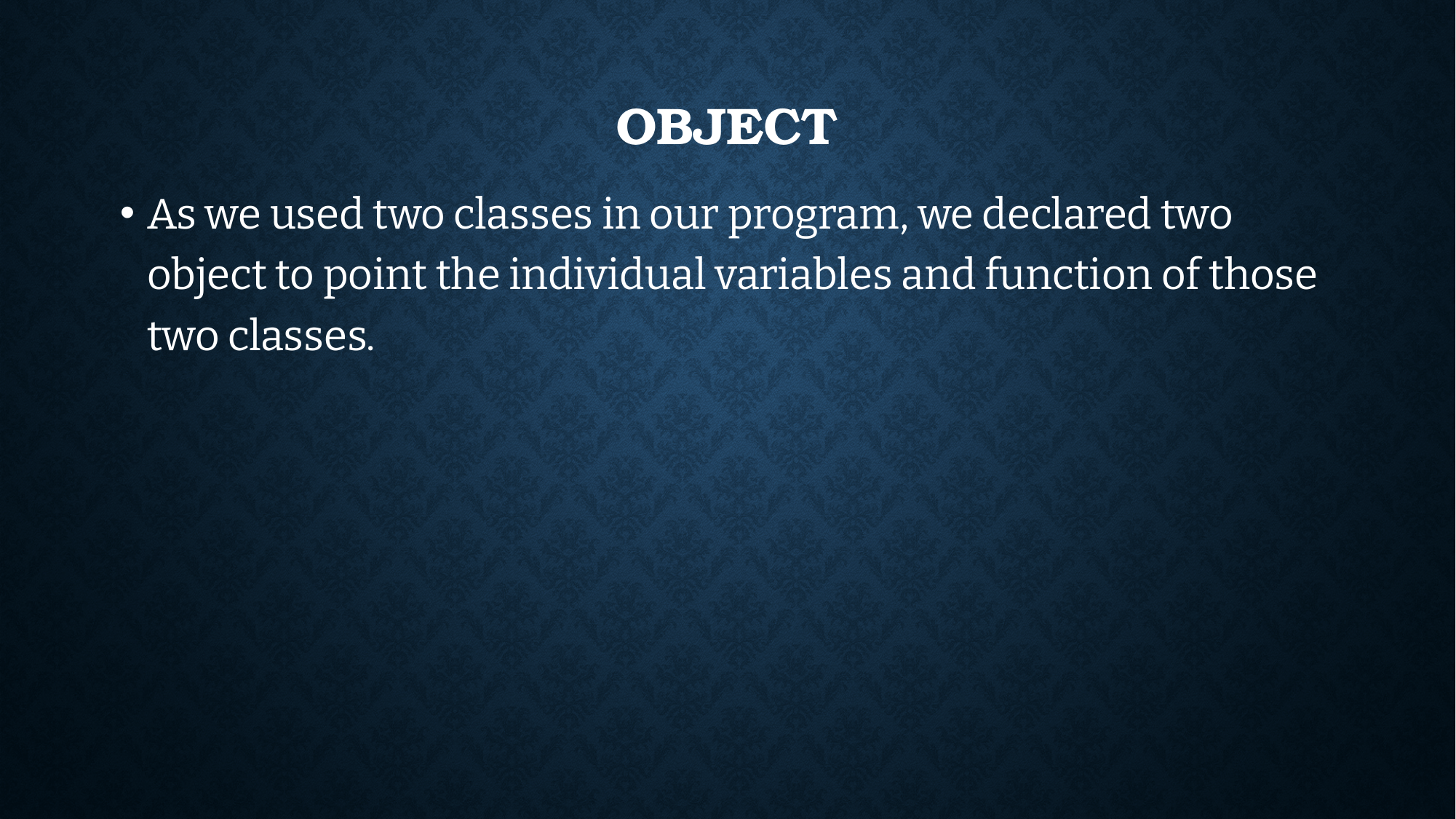

# Object
As we used two classes in our program, we declared two object to point the individual variables and function of those two classes.